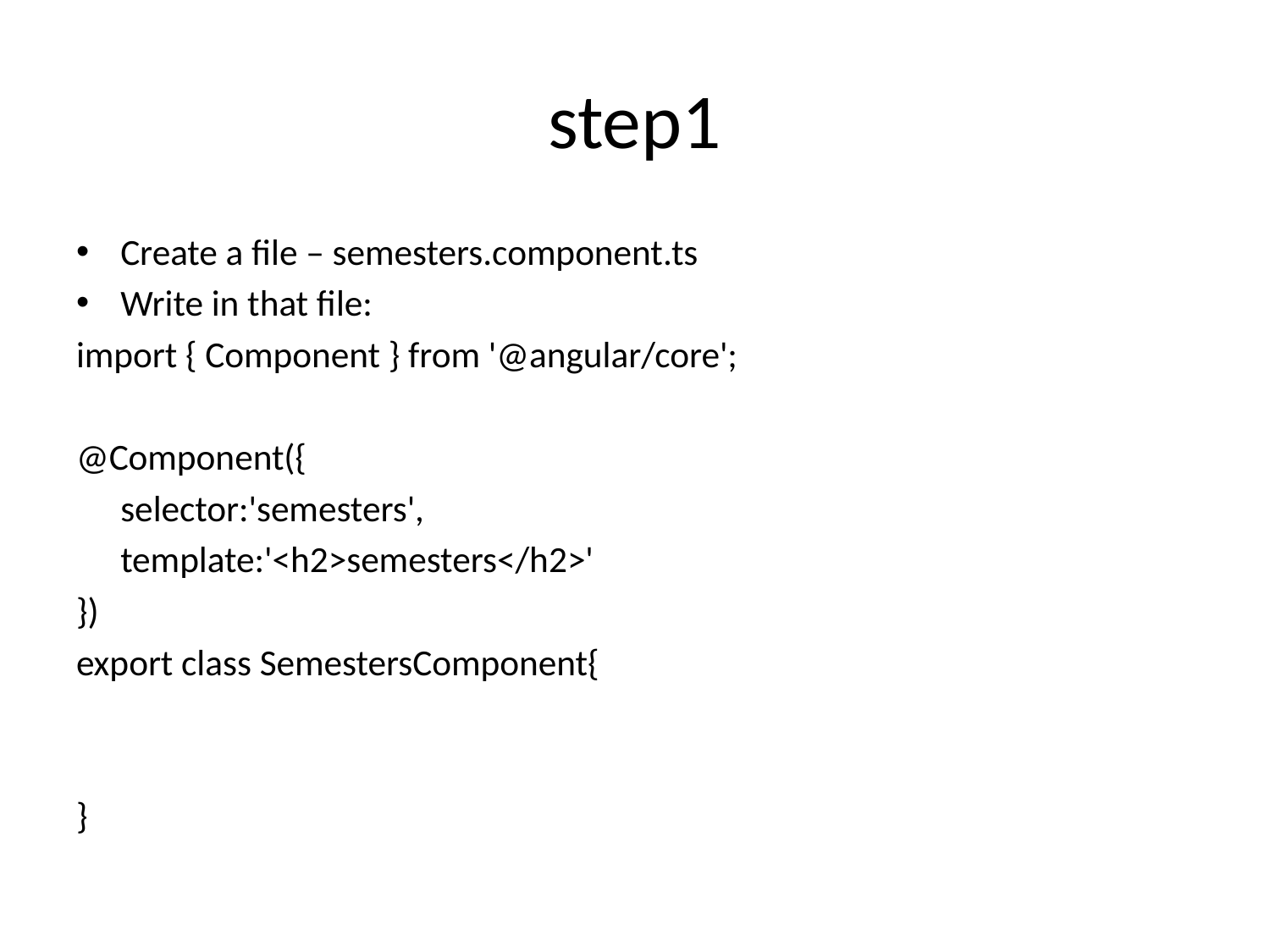

# step1
Create a file – semesters.component.ts
Write in that file:
import { Component } from '@angular/core';

@Component({
	selector:'semesters',
	template:'<h2>semesters</h2>'
})
export class SemestersComponent{

}